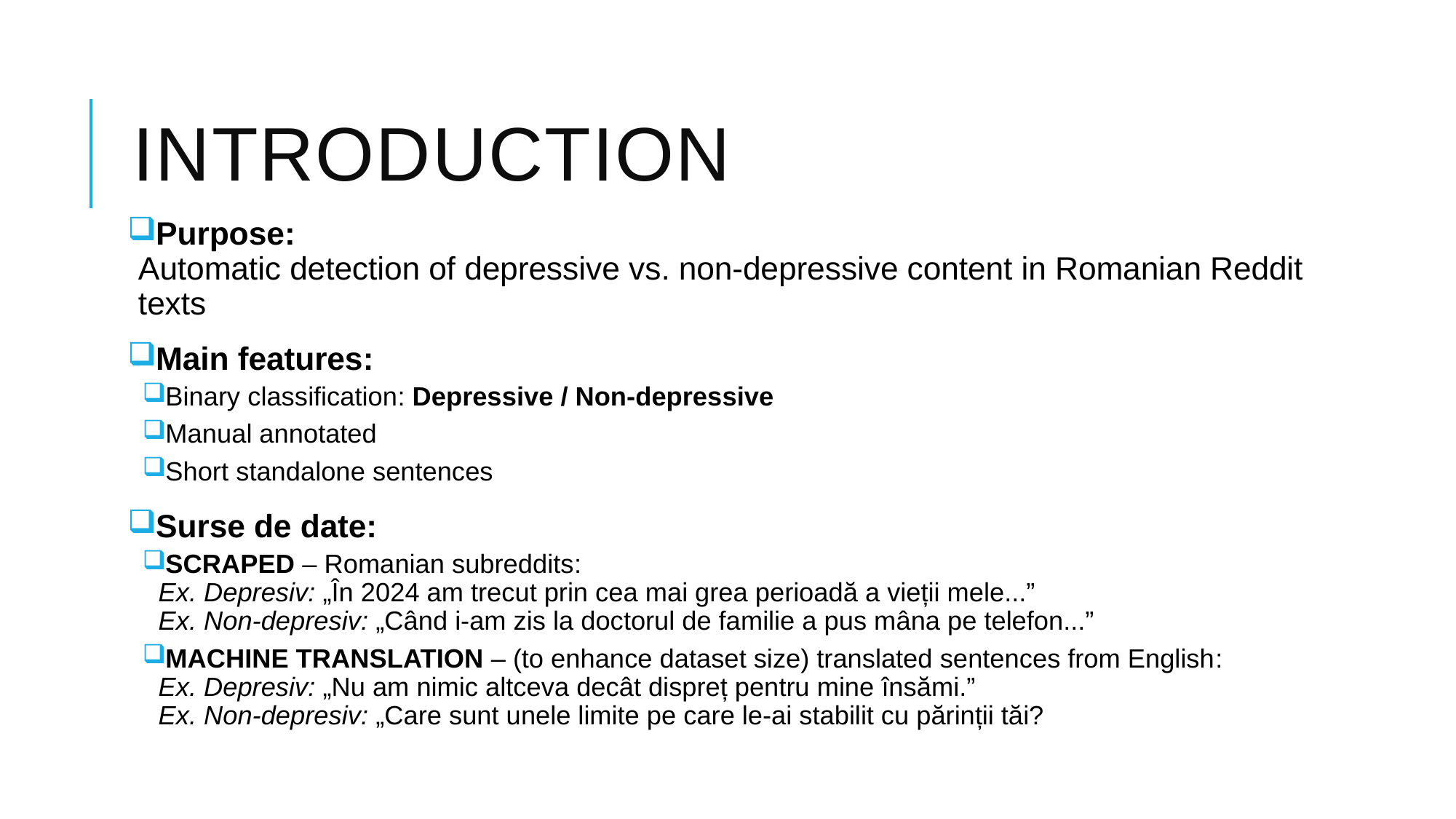

# Introduction
Purpose:
Automatic detection of depressive vs. non-depressive content in Romanian Reddit texts
Main features:
Binary classification: Depressive / Non-depressive
Manual annotated
Short standalone sentences
Surse de date:
SCRAPED – Romanian subreddits:
Ex. Depresiv: „În 2024 am trecut prin cea mai grea perioadă a vieții mele...”
Ex. Non-depresiv: „Când i-am zis la doctorul de familie a pus mâna pe telefon...”
MACHINE TRANSLATION – (to enhance dataset size) translated sentences from English:
Ex. Depresiv: „Nu am nimic altceva decât dispreț pentru mine însămi.”
Ex. Non-depresiv: „Care sunt unele limite pe care le-ai stabilit cu părinții tăi?